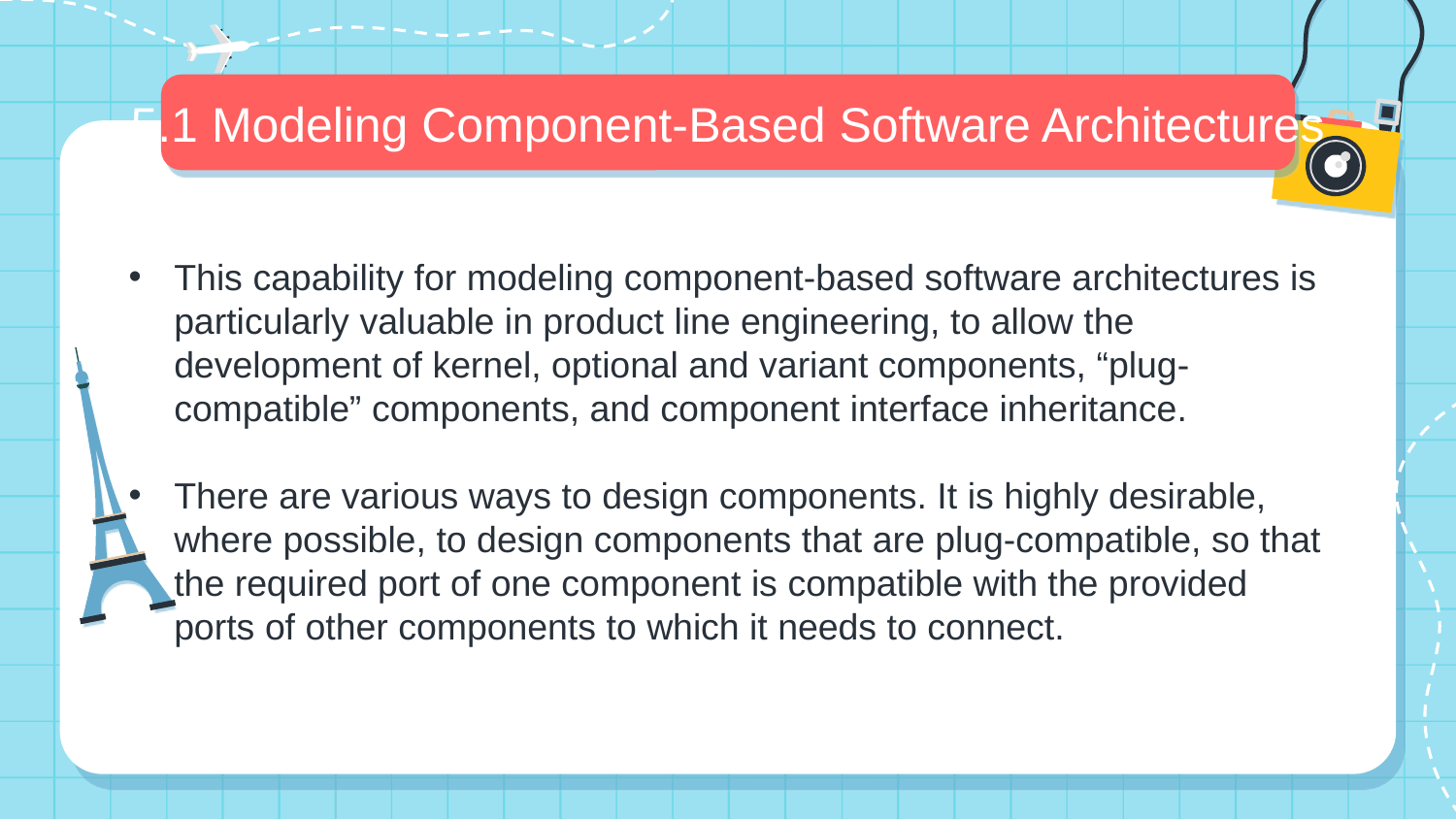

# 5.1 Modeling Component-Based Software Architectures
This capability for modeling component-based software architectures is particularly valuable in product line engineering, to allow the development of kernel, optional and variant components, “plug-compatible” components, and component interface inheritance.

There are various ways to design components. It is highly desirable, where possible, to design components that are plug-compatible, so that the required port of one component is compatible with the provided ports of other components to which it needs to connect.